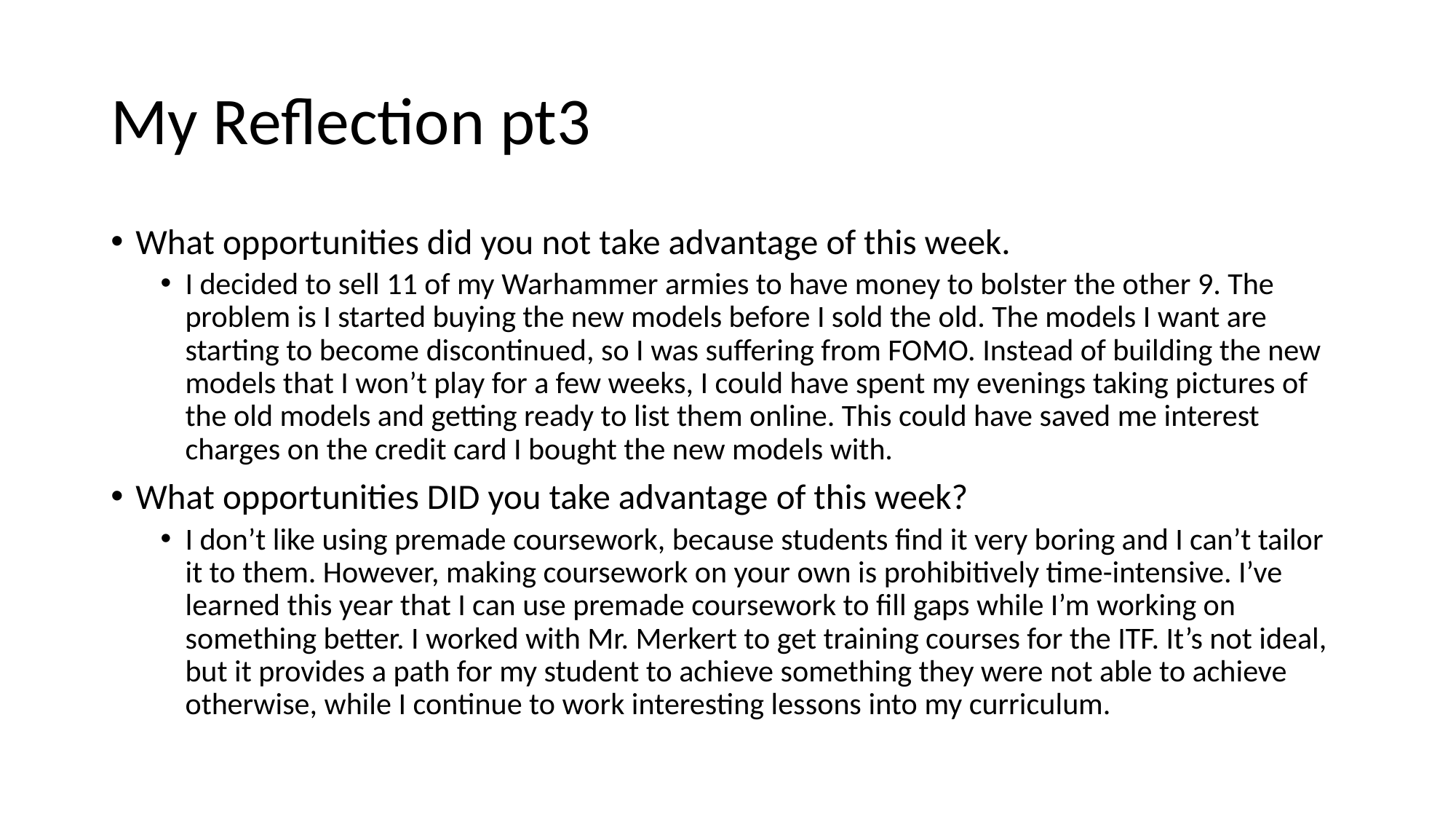

# My Reflection pt3
What opportunities did you not take advantage of this week.
I decided to sell 11 of my Warhammer armies to have money to bolster the other 9. The problem is I started buying the new models before I sold the old. The models I want are starting to become discontinued, so I was suffering from FOMO. Instead of building the new models that I won’t play for a few weeks, I could have spent my evenings taking pictures of the old models and getting ready to list them online. This could have saved me interest charges on the credit card I bought the new models with.
What opportunities DID you take advantage of this week?
I don’t like using premade coursework, because students find it very boring and I can’t tailor it to them. However, making coursework on your own is prohibitively time-intensive. I’ve learned this year that I can use premade coursework to fill gaps while I’m working on something better. I worked with Mr. Merkert to get training courses for the ITF. It’s not ideal, but it provides a path for my student to achieve something they were not able to achieve otherwise, while I continue to work interesting lessons into my curriculum.